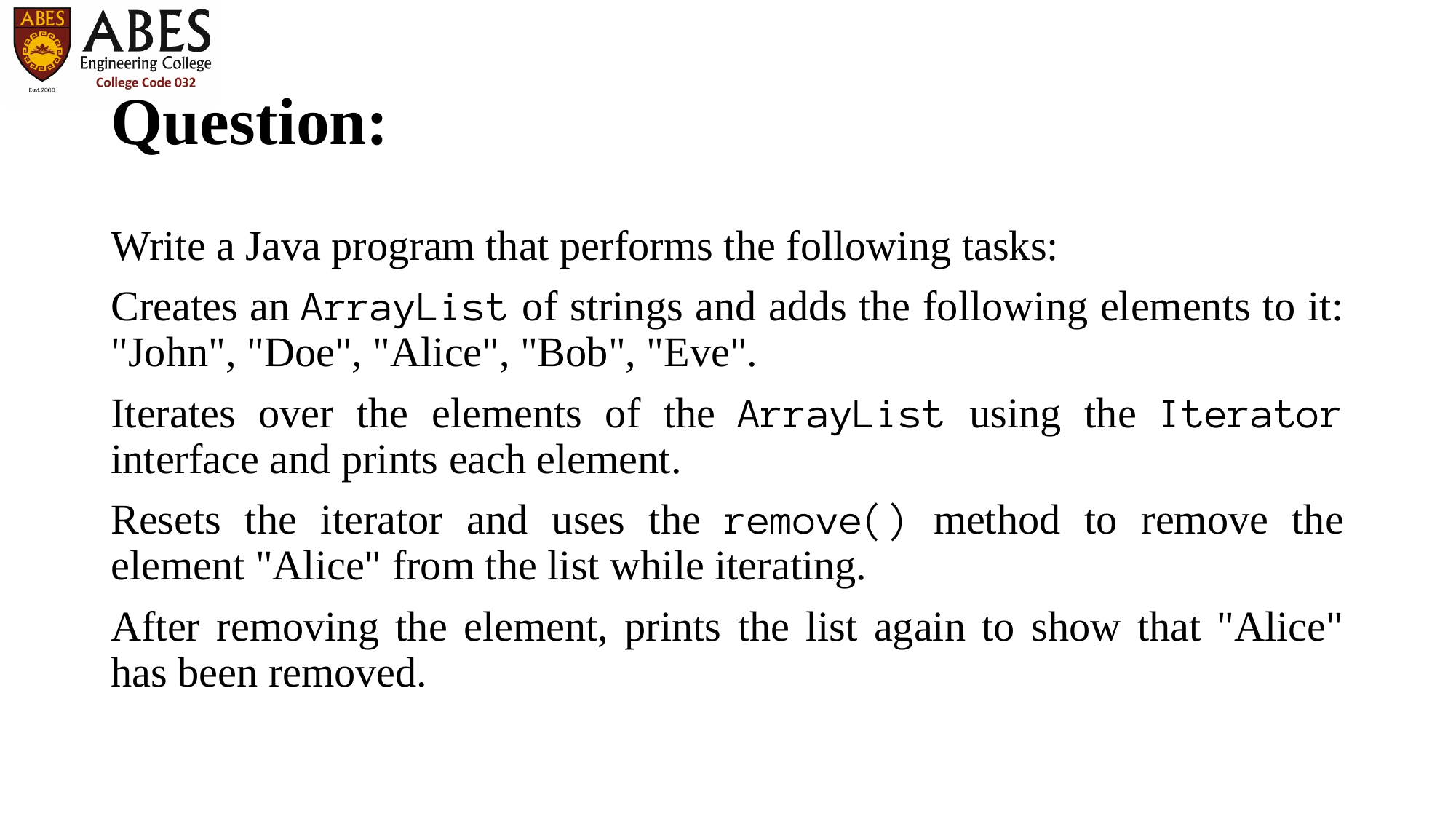

# Question:
Write a Java program that performs the following tasks:
Creates an ArrayList of strings and adds the following elements to it: "John", "Doe", "Alice", "Bob", "Eve".
Iterates over the elements of the ArrayList using the Iterator interface and prints each element.
Resets the iterator and uses the remove() method to remove the element "Alice" from the list while iterating.
After removing the element, prints the list again to show that "Alice" has been removed.